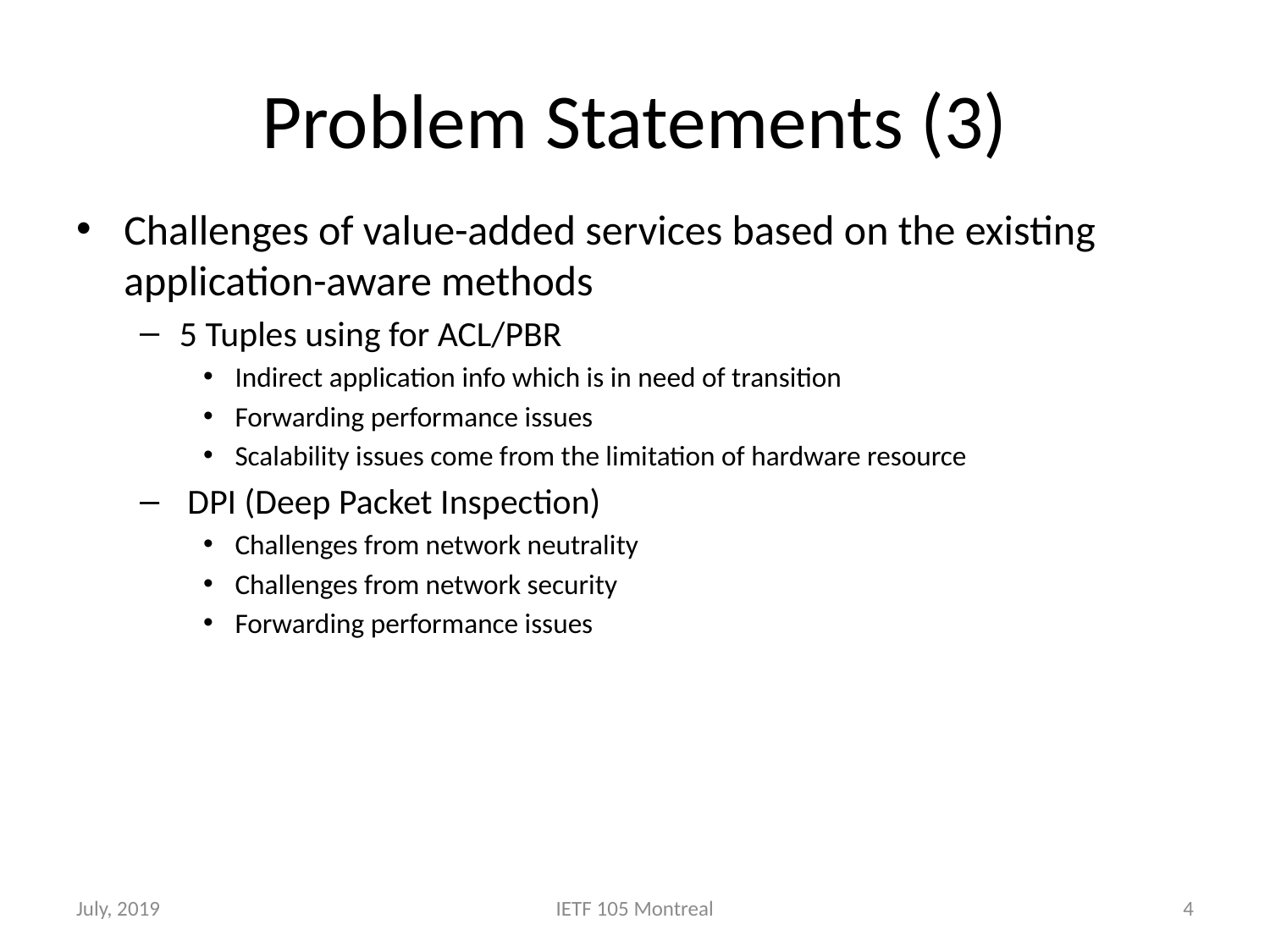

# Problem Statements (3)
Challenges of value-added services based on the existing application-aware methods
5 Tuples using for ACL/PBR
Indirect application info which is in need of transition
Forwarding performance issues
Scalability issues come from the limitation of hardware resource
 DPI (Deep Packet Inspection)
Challenges from network neutrality
Challenges from network security
Forwarding performance issues
July, 2019
IETF 105 Montreal
4